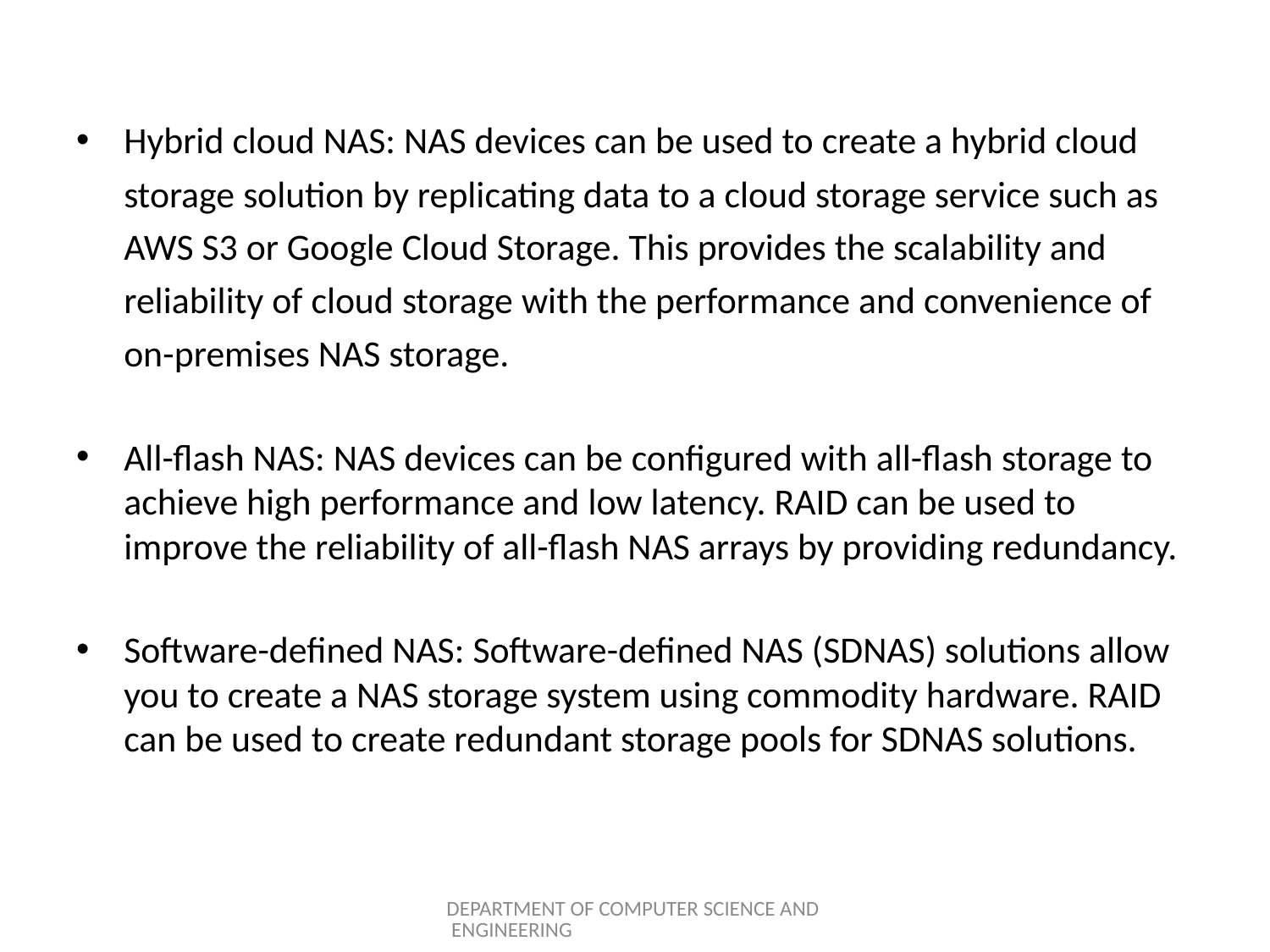

Hybrid cloud NAS: NAS devices can be used to create a hybrid cloud storage solution by replicating data to a cloud storage service such as AWS S3 or Google Cloud Storage. This provides the scalability and reliability of cloud storage with the performance and convenience of on-premises NAS storage.

All-flash NAS: NAS devices can be configured with all-flash storage to achieve high performance and low latency. RAID can be used to improve the reliability of all-flash NAS arrays by providing redundancy.

Software-defined NAS: Software-defined NAS (SDNAS) solutions allow you to create a NAS storage system using commodity hardware. RAID can be used to create redundant storage pools for SDNAS solutions.
DEPARTMENT OF COMPUTER SCIENCE AND ENGINEERING